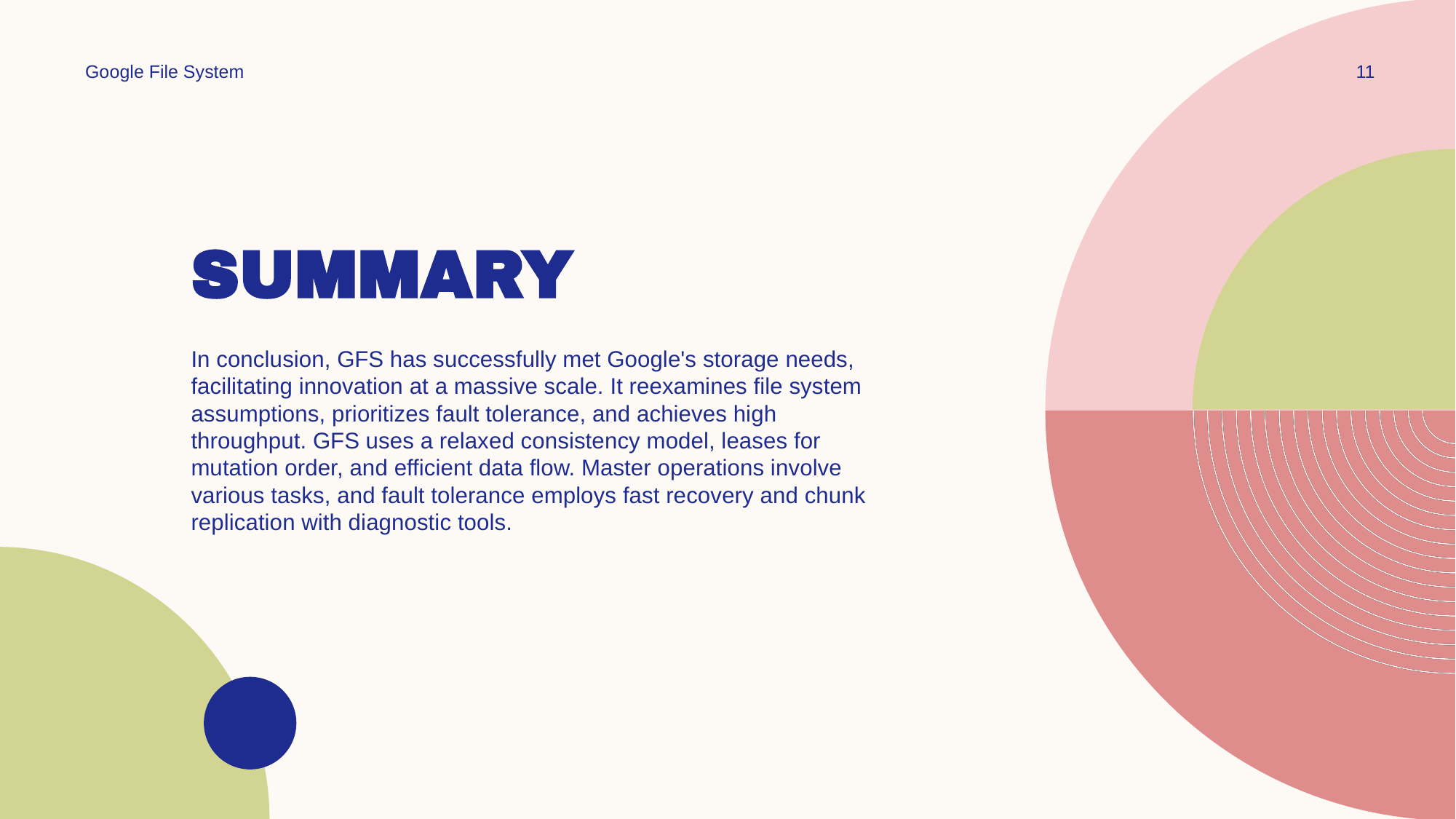

Google File System
11
# SUMMARY
In conclusion, GFS has successfully met Google's storage needs, facilitating innovation at a massive scale. It reexamines file system assumptions, prioritizes fault tolerance, and achieves high throughput. GFS uses a relaxed consistency model, leases for mutation order, and efficient data flow. Master operations involve various tasks, and fault tolerance employs fast recovery and chunk replication with diagnostic tools.